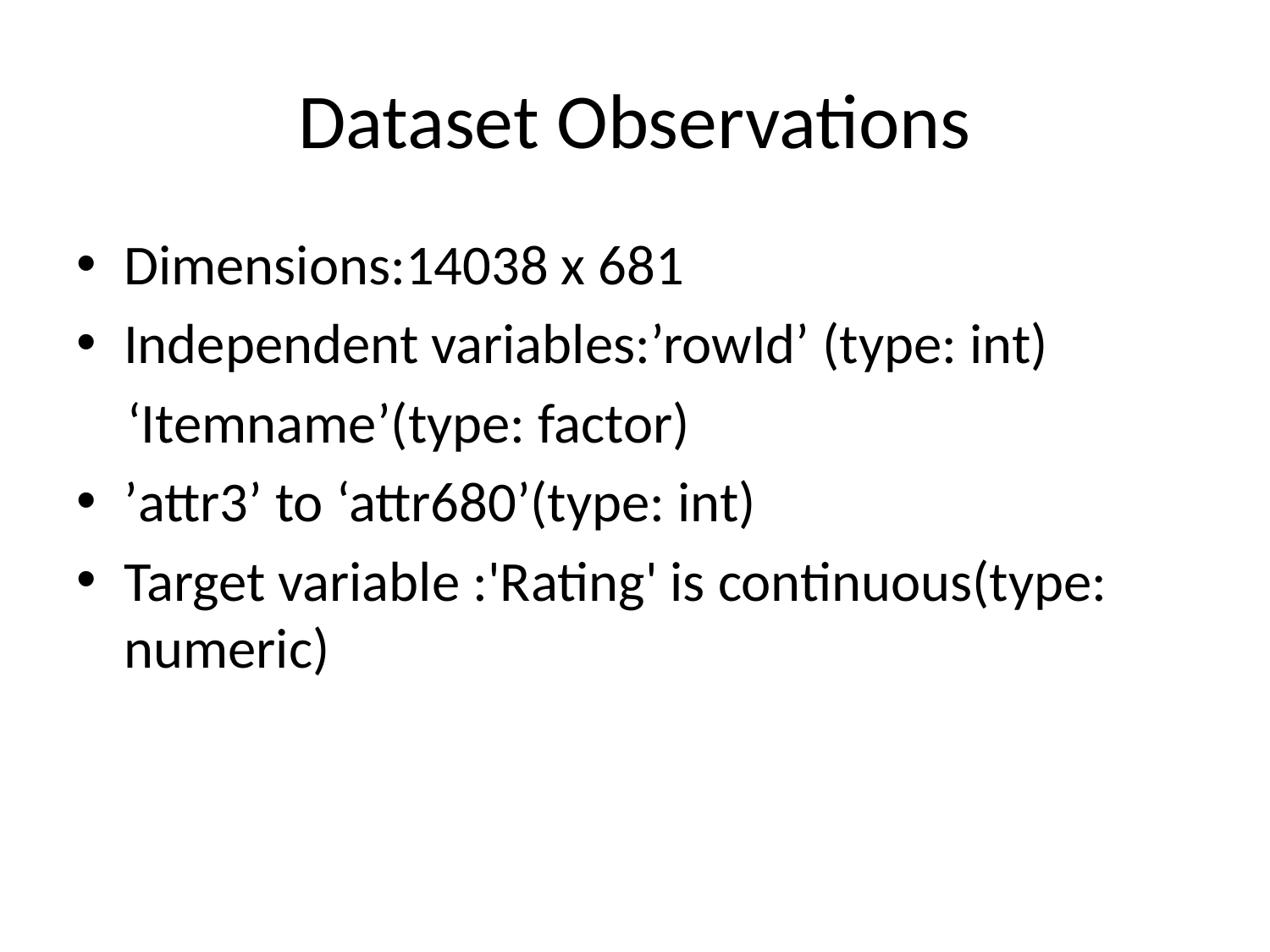

# Dataset Observations
Dimensions:14038 x 681
Independent variables:’rowId’ (type: int)
    ‘Itemname’(type: factor)
’attr3’ to ‘attr680’(type: int)
Target variable :'Rating' is continuous(type: numeric)